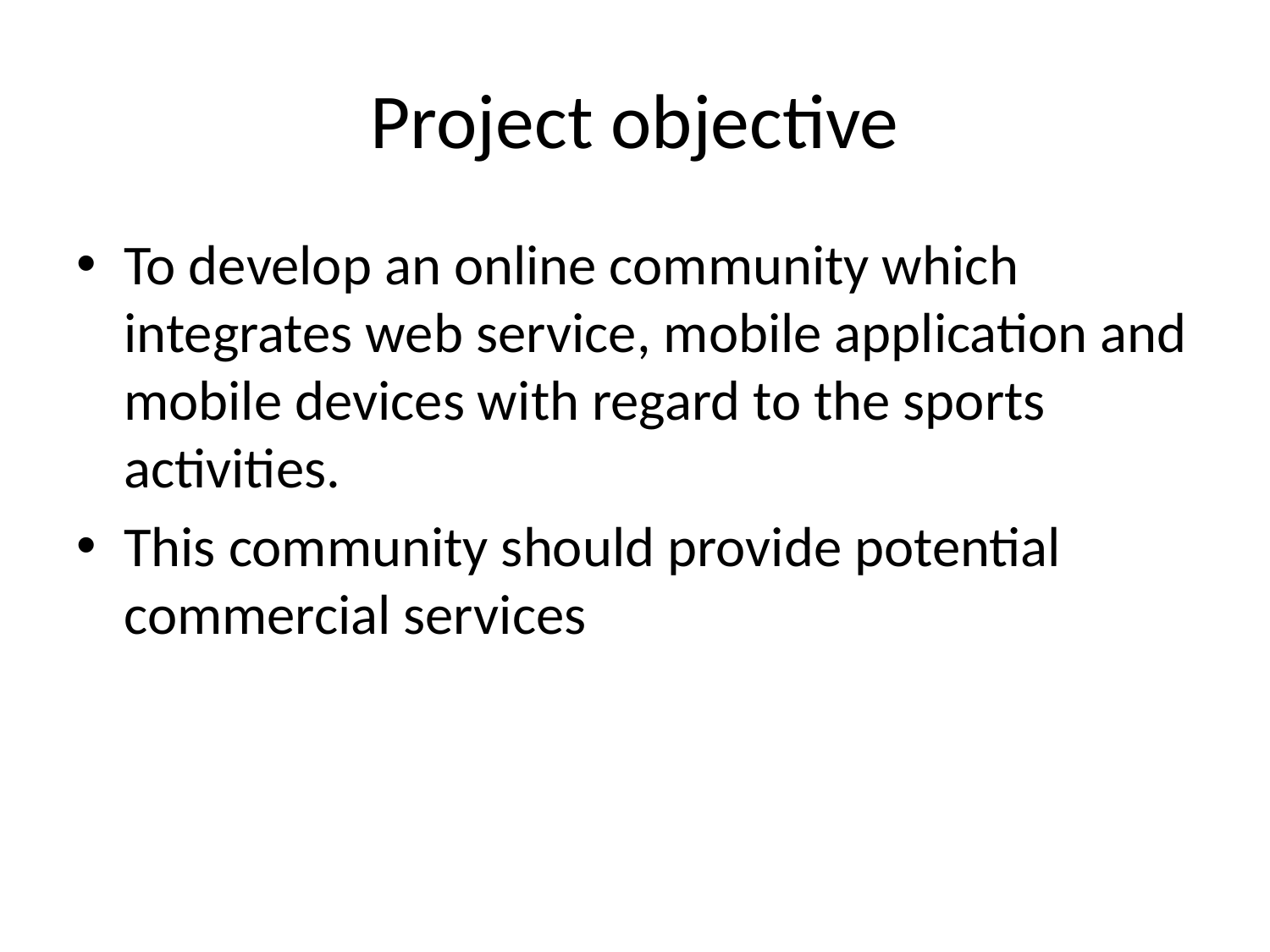

# Project objective
To develop an online community which integrates web service, mobile application and mobile devices with regard to the sports activities.
This community should provide potential commercial services